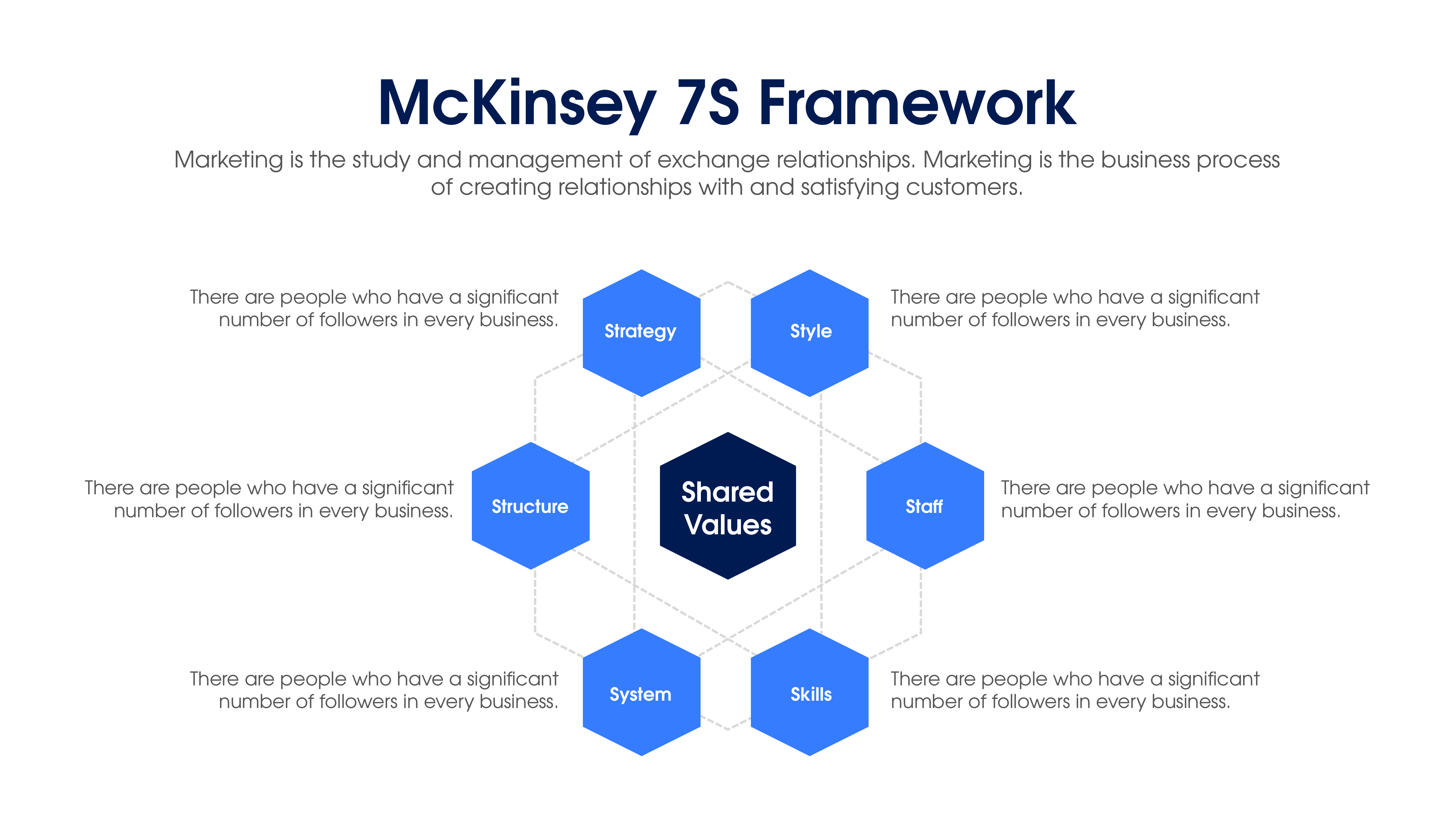

McKinsey 7S Framework
Marketing is the study and management of exchange relationships. Marketing is the business process of creating relationships with and satisfying customers.

There are people who have a significant number of followers in every business.
There are people who have a significant number of followers in every business.

Strategy
Style

There are people who have a significant number of followers in every business.
There are people who have a significant number of followers in every business.
Shared Values
Structure
Staff

There are people who have a significant number of followers in every business.
There are people who have a significant number of followers in every business.
System
Skills